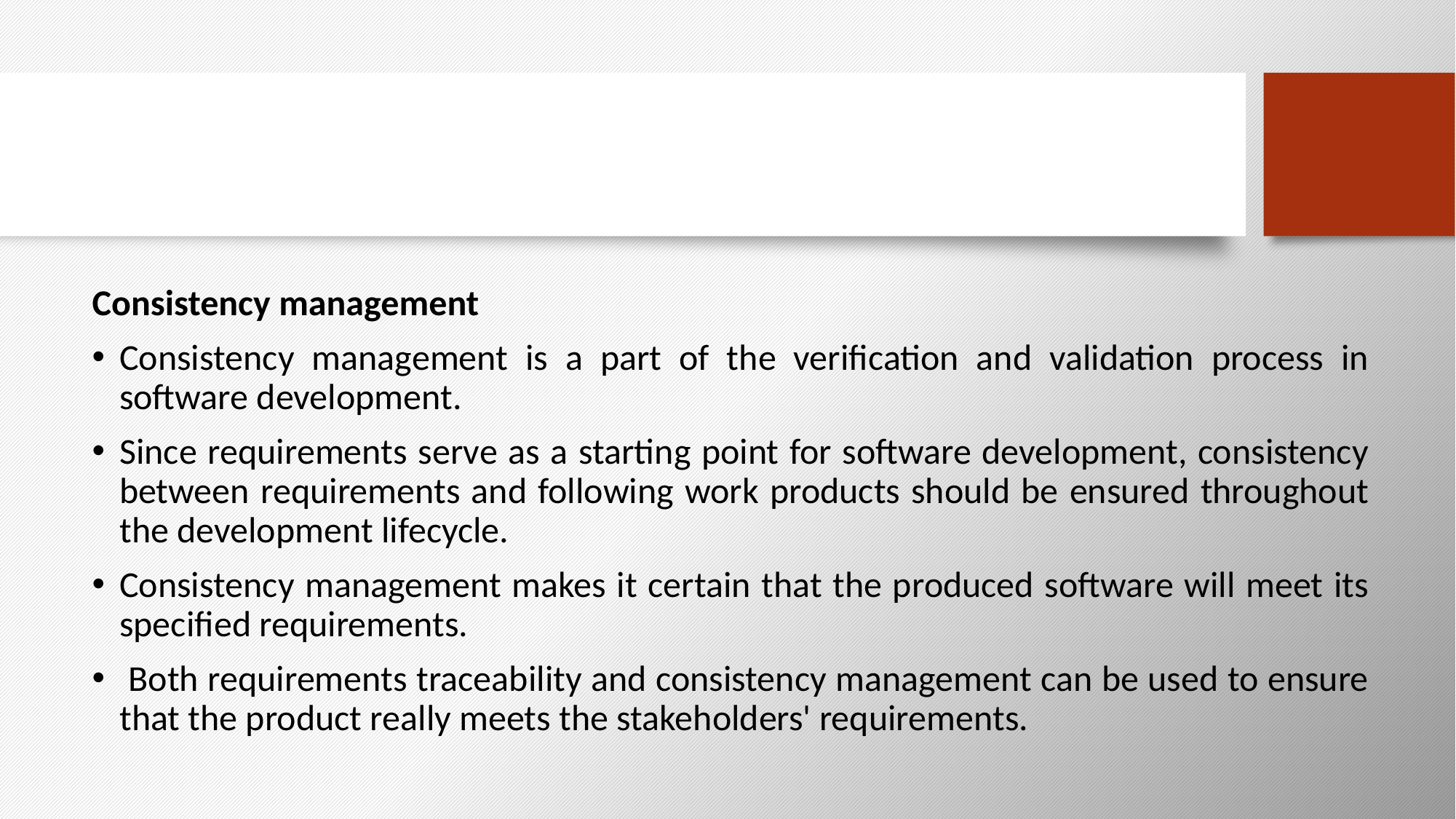

#
Consistency management
Consistency management is a part of the verification and validation process in software development.
Since requirements serve as a starting point for software development, consistency between requirements and following work products should be ensured throughout the development lifecycle.
Consistency management makes it certain that the produced software will meet its specified requirements.
 Both requirements traceability and consistency management can be used to ensure that the product really meets the stakeholders' requirements.